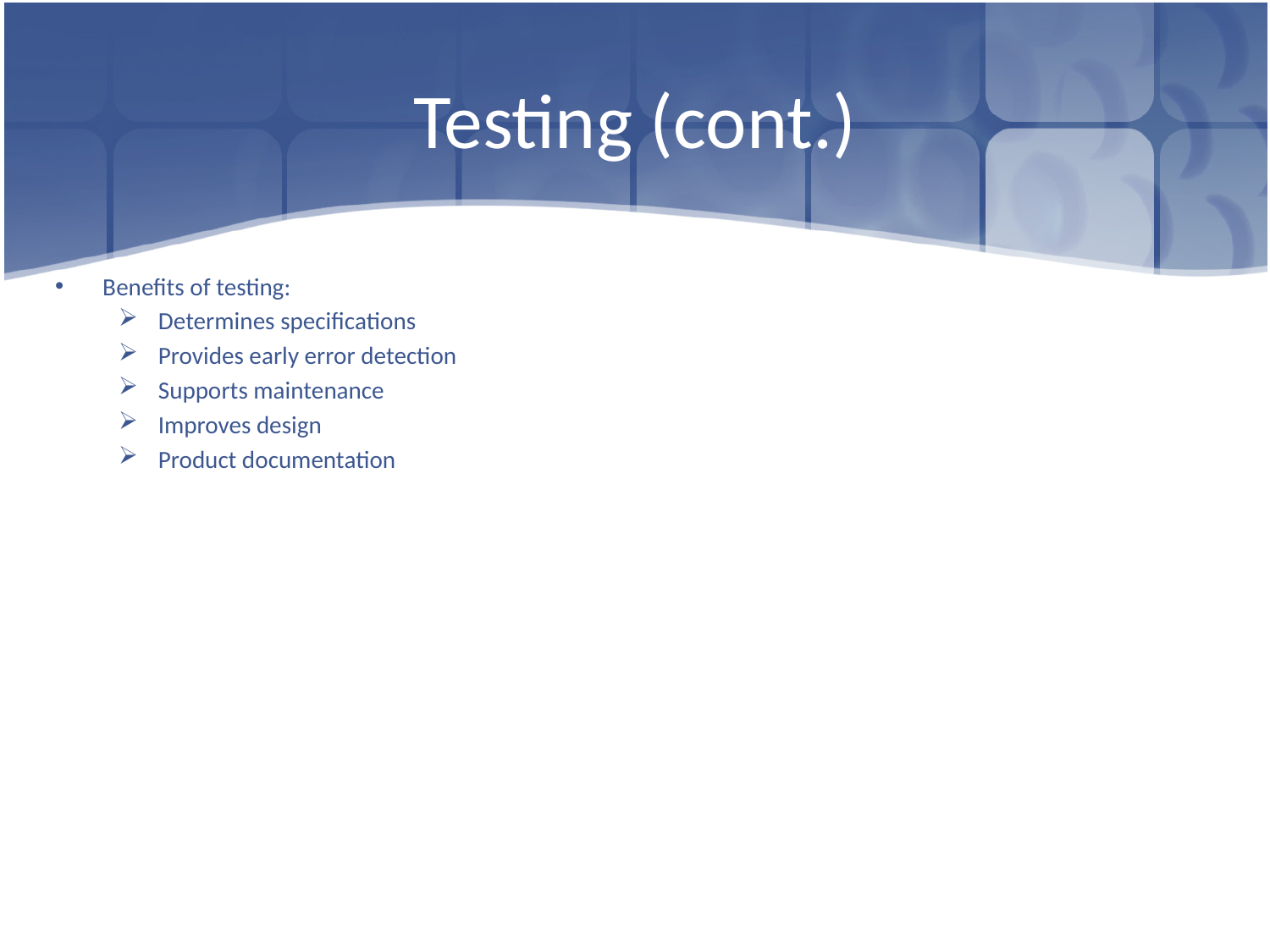

# Testing (cont.)
Benefits of testing:
Determines specifications
Provides early error detection
Supports maintenance
Improves design
Product documentation